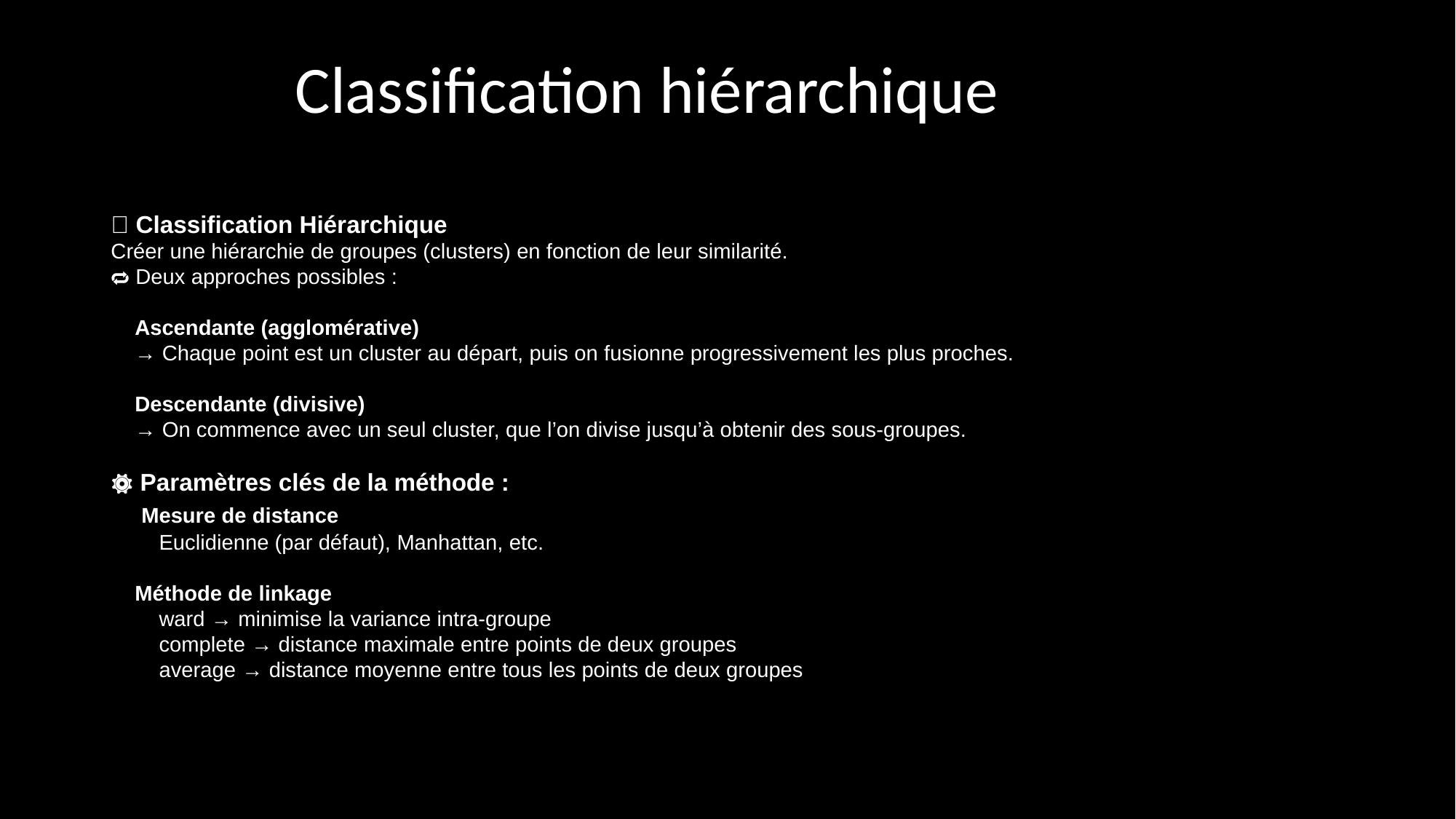

# Classification hiérarchique
🧬 Classification Hiérarchique
Créer une hiérarchie de groupes (clusters) en fonction de leur similarité.
🔁 Deux approches possibles :

    Ascendante (agglomérative)
    → Chaque point est un cluster au départ, puis on fusionne progressivement les plus proches.

    Descendante (divisive)
    → On commence avec un seul cluster, que l’on divise jusqu’à obtenir des sous-groupes.

⚙️ Paramètres clés de la méthode :
    Mesure de distance
        Euclidienne (par défaut), Manhattan, etc.

    Méthode de linkage
        ward → minimise la variance intra-groupe
        complete → distance maximale entre points de deux groupes
        average → distance moyenne entre tous les points de deux groupes